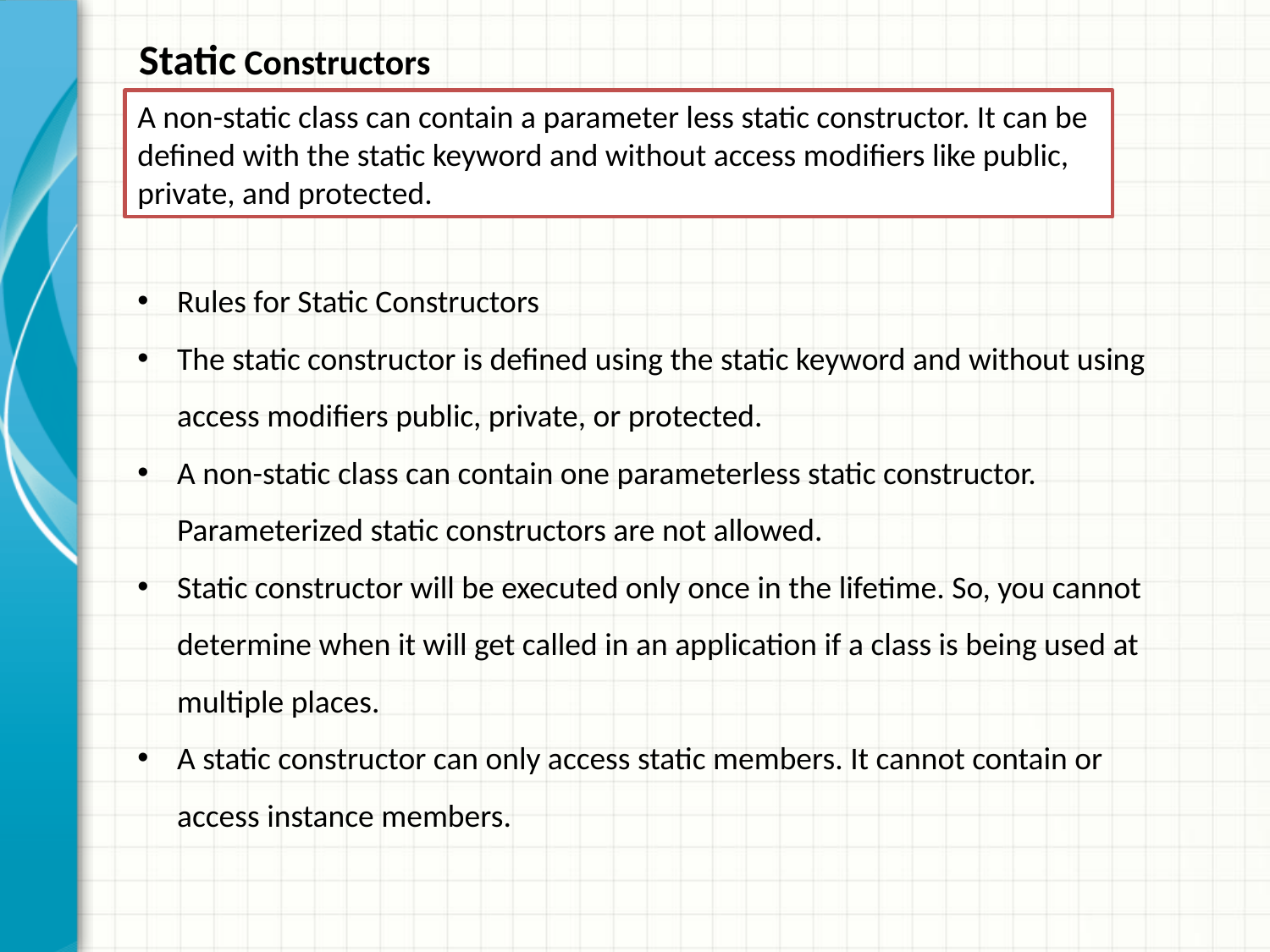

Static Constructors
A non-static class can contain a parameter less static constructor. It can be defined with the static keyword and without access modifiers like public, private, and protected.
Rules for Static Constructors
The static constructor is defined using the static keyword and without using access modifiers public, private, or protected.
A non-static class can contain one parameterless static constructor. Parameterized static constructors are not allowed.
Static constructor will be executed only once in the lifetime. So, you cannot determine when it will get called in an application if a class is being used at multiple places.
A static constructor can only access static members. It cannot contain or access instance members.